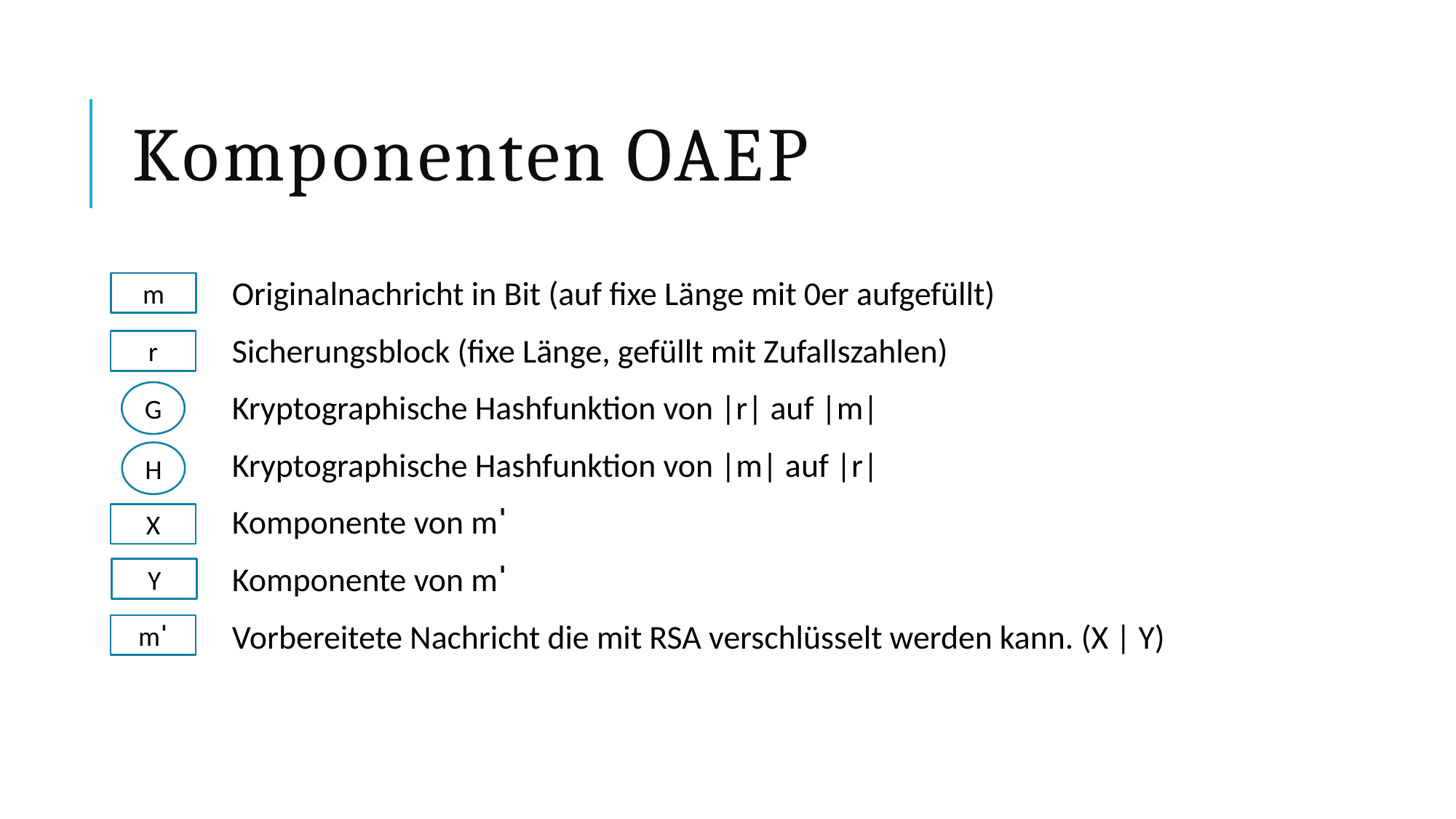

# Komponenten OAEP
Originalnachricht in Bit (auf fixe Länge mit 0er aufgefüllt)
Sicherungsblock (fixe Länge, gefüllt mit Zufallszahlen)
Kryptographische Hashfunktion von |r| auf |m|
Kryptographische Hashfunktion von |m| auf |r|
Komponente von mˈ
Komponente von mˈ
Vorbereitete Nachricht die mit RSA verschlüsselt werden kann. (X | Y)

m
r
G
H
X
Y
mˈ